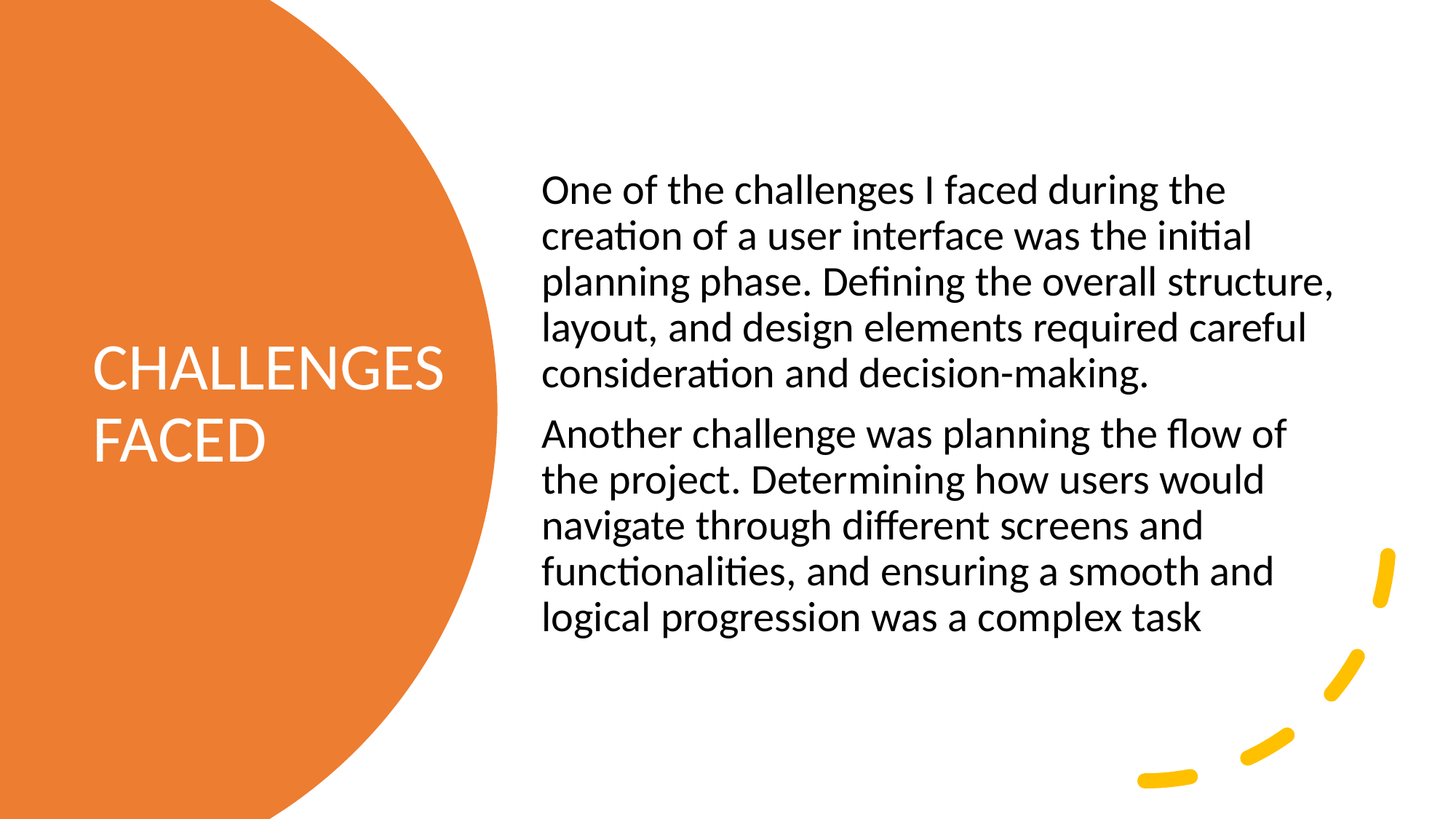

One of the challenges I faced during the creation of a user interface was the initial planning phase. Defining the overall structure, layout, and design elements required careful consideration and decision-making.
Another challenge was planning the flow of the project. Determining how users would navigate through different screens and functionalities, and ensuring a smooth and logical progression was a complex task
# CHALLENGES FACED